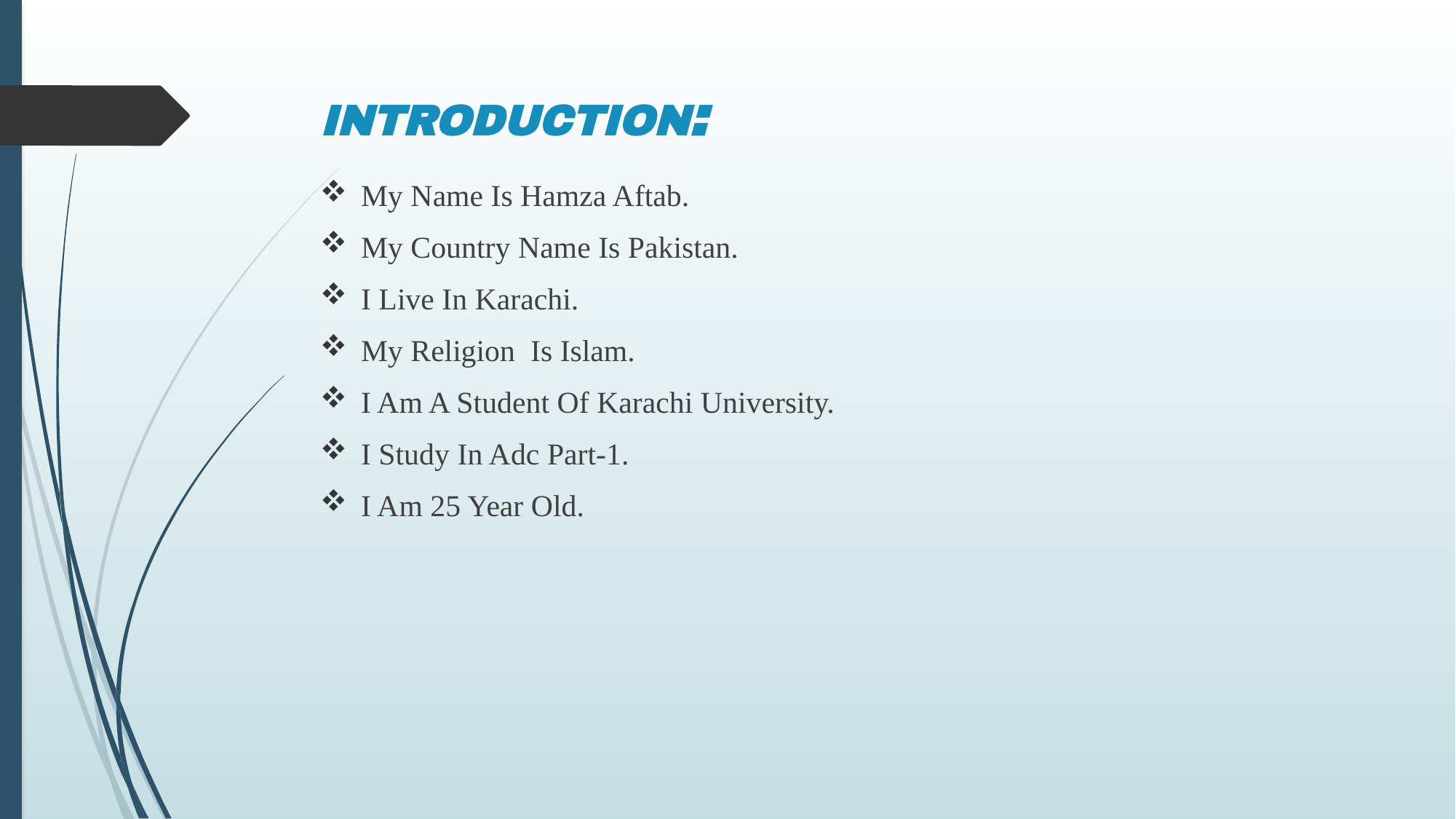

# INTRODUCTION:

My Name Is Hamza Aftab.
My Country Name Is Pakistan.
I Live In Karachi.
My Religion  Is Islam.
I Am A Student Of Karachi University.
I Study In Adc Part-1.
I Am 25 Year Old.